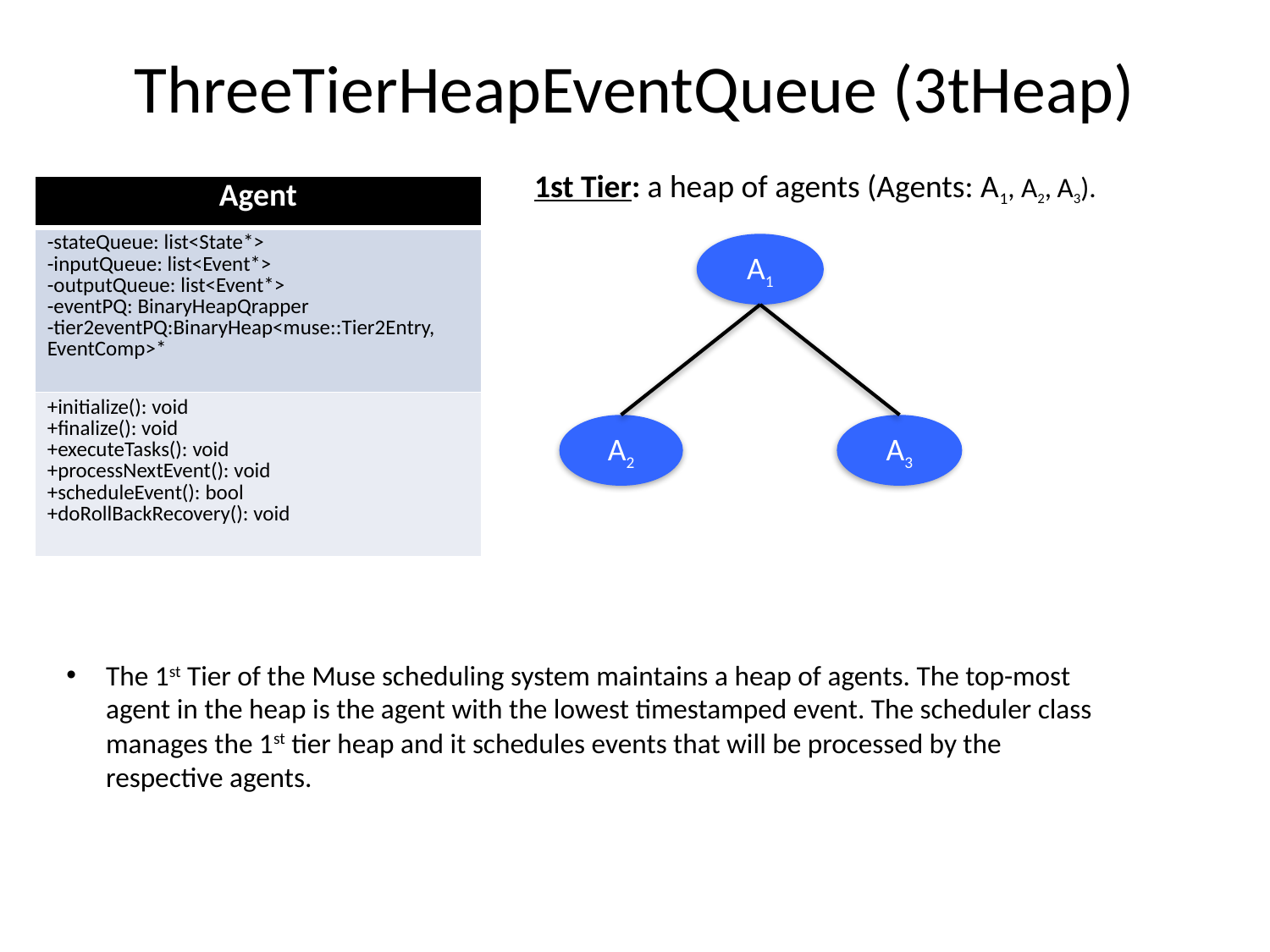

# ThreeTierHeapEventQueue (3tHeap)
1st Tier: a heap of agents (Agents: A1, A2, A3).
| Agent |
| --- |
| -stateQueue: list<State\*> -inputQueue: list<Event\*> -outputQueue: list<Event\*> -eventPQ: BinaryHeapQrapper -tier2eventPQ:BinaryHeap<muse::Tier2Entry, EventComp>\* |
| +initialize(): void +finalize(): void +executeTasks(): void +processNextEvent(): void +scheduleEvent(): bool +doRollBackRecovery(): void |

A1

A2

A3

The 1st Tier of the Muse scheduling system maintains a heap of agents. The top-most agent in the heap is the agent with the lowest timestamped event. The scheduler class manages the 1st tier heap and it schedules events that will be processed by the respective agents.